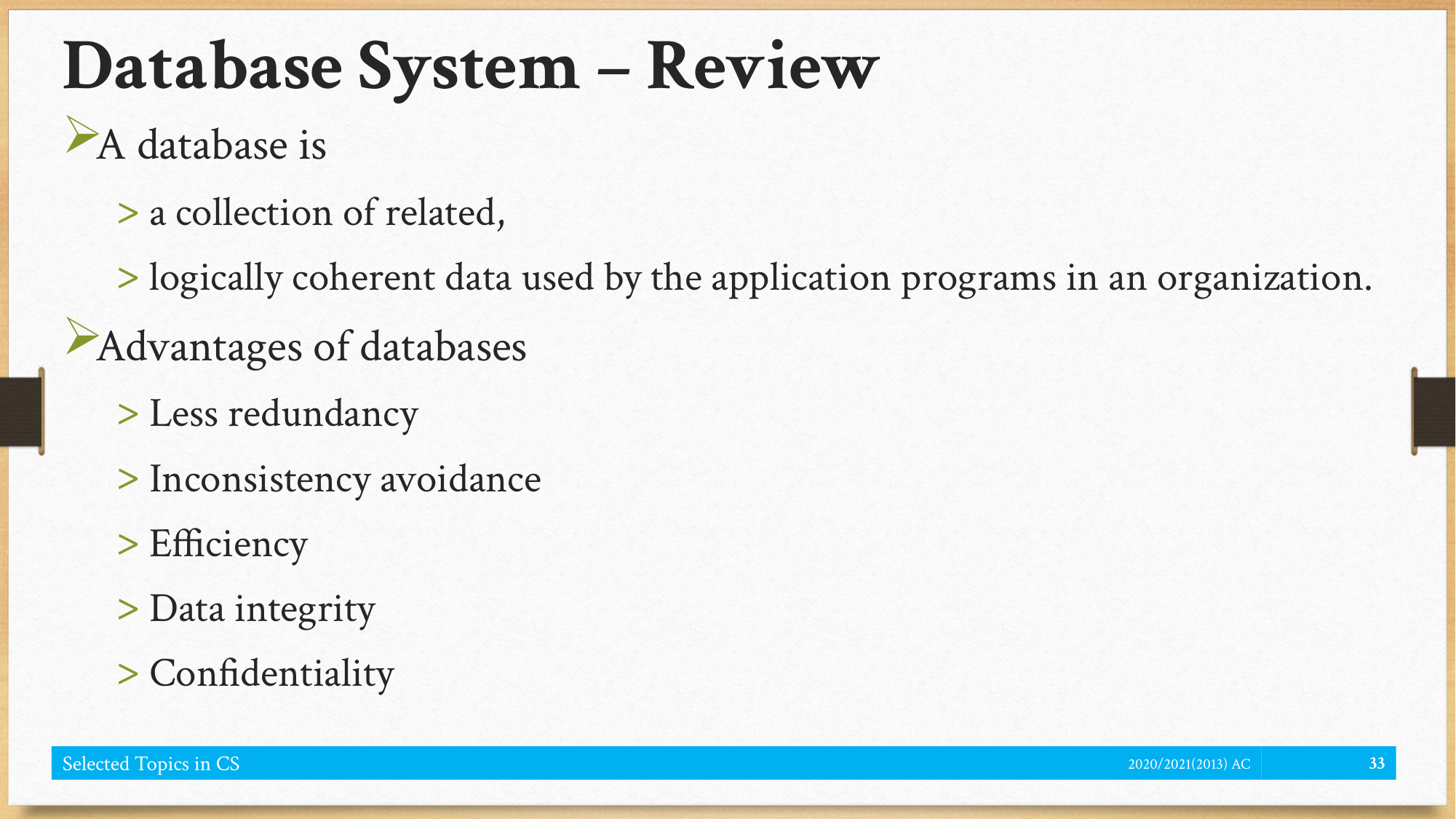

# Database System – Review
A database is
a collection of related,
logically coherent data used by the application programs in an organization.
Advantages of databases
Less redundancy
Inconsistency avoidance
Efficiency
Data integrity
Confidentiality

Selected Topics in CS
2020/2021(2013) AC
33